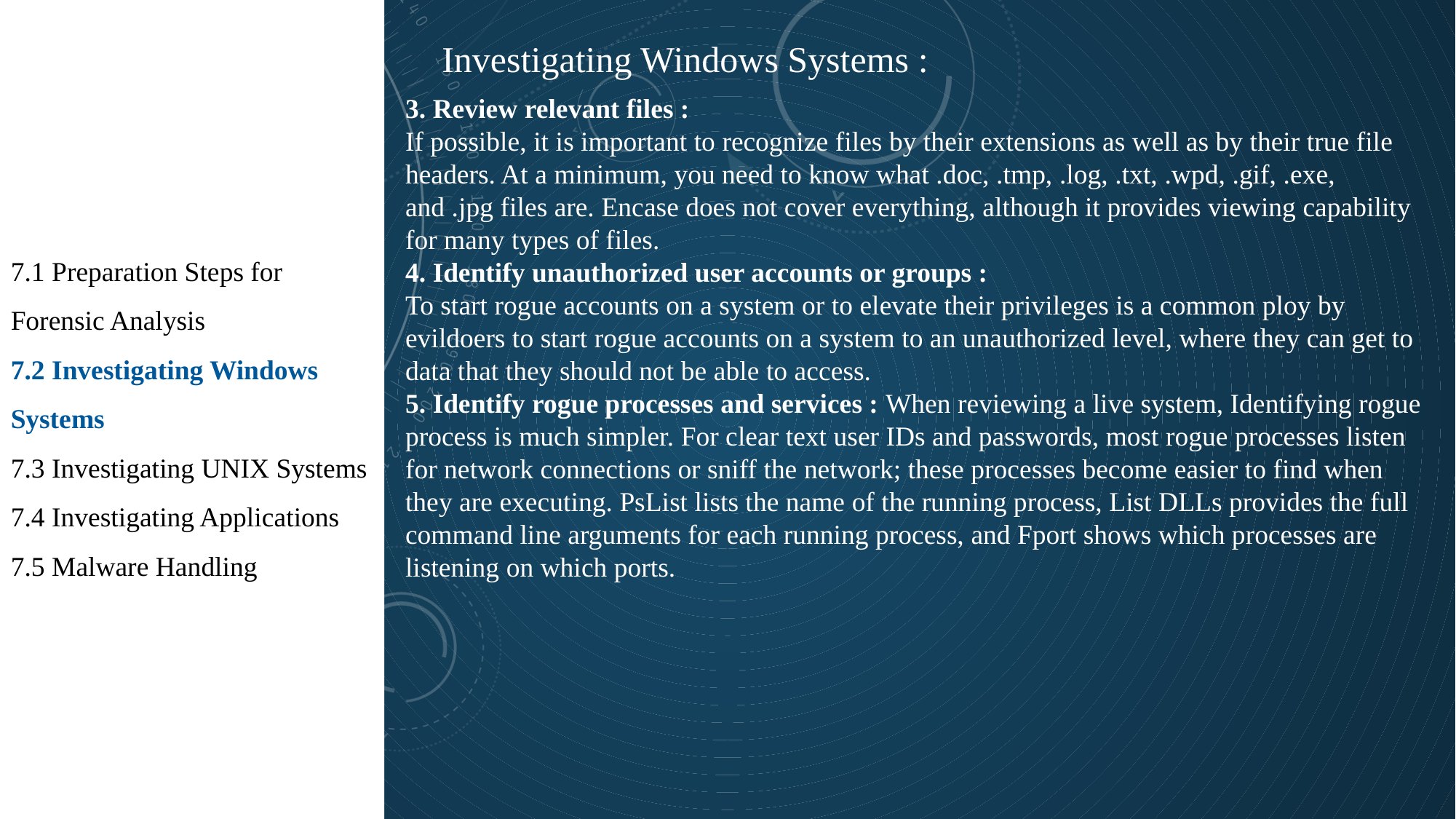

7.1 Preparation Steps for Forensic Analysis
7.2 Investigating Windows Systems
7.3 Investigating UNIX Systems
7.4 Investigating Applications
7.5 Malware Handling
Investigating Windows Systems :
3. Review relevant files :
If possible, it is important to recognize files by their extensions as well as by their true file headers. At a minimum, you need to know what .doc, .tmp, .log, .txt, .wpd, .gif, .exe, and .jpg files are. Encase does not cover everything, although it provides viewing capability for many types of files.
4. Identify unauthorized user accounts or groups :
To start rogue accounts on a system or to elevate their privileges is a common ploy by evildoers to start rogue accounts on a system to an unauthorized level, where they can get to data that they should not be able to access.
5. Identify rogue processes and services : When reviewing a live system, Identifying rogue process is much simpler. For clear text user IDs and passwords, most rogue processes listen for network connections or sniff the network; these processes become easier to find when they are executing. PsList lists the name of the running process, List DLLs provides the full command line arguments for each running process, and Fport shows which processes are listening on which ports.